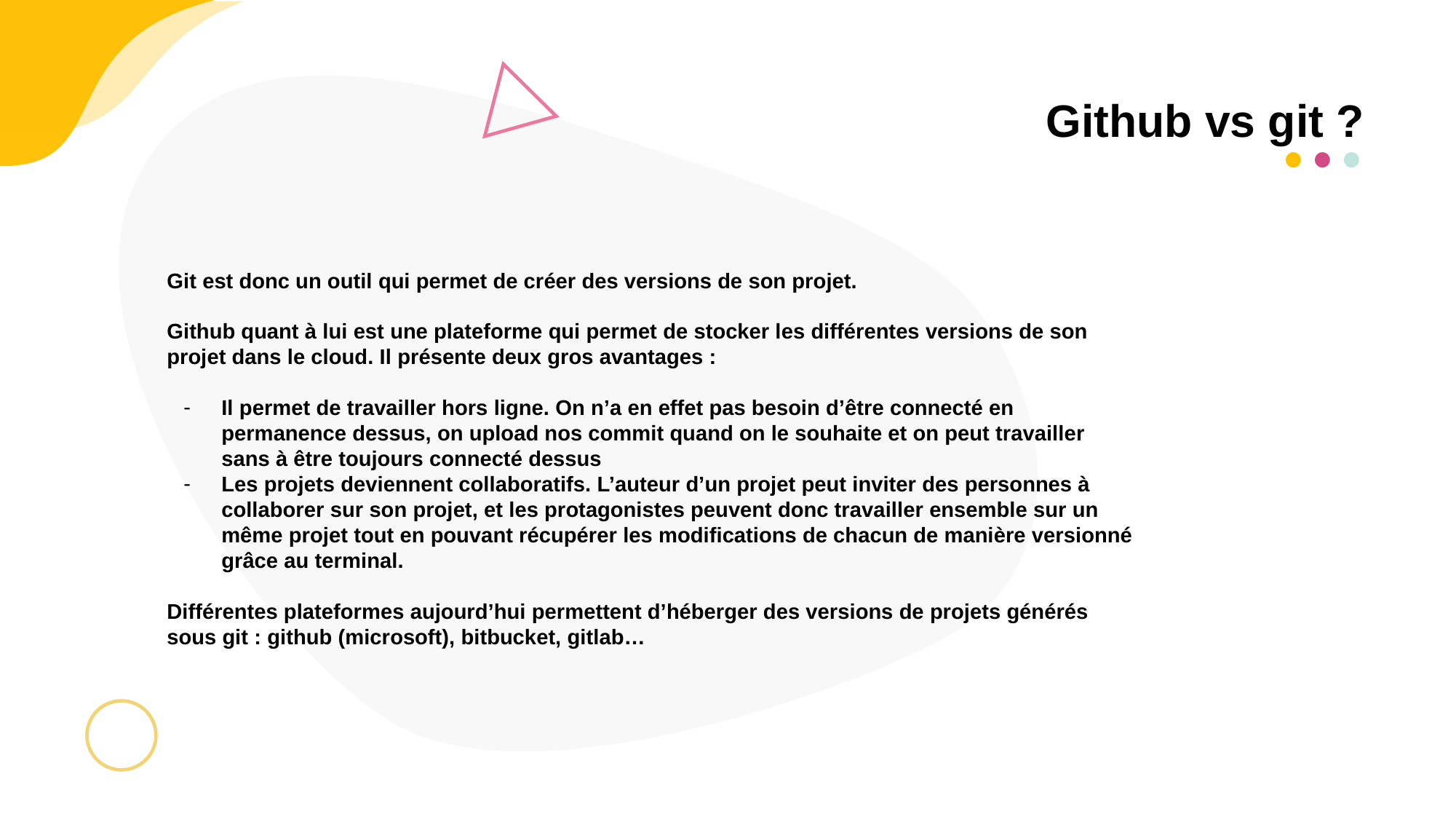

Github vs git ?

Git est donc un outil qui permet de créer des versions de son projet.

Github quant à lui est une plateforme qui permet de stocker les différentes versions de son projet dans le cloud. Il présente deux gros avantages :

Il permet de travailler hors ligne. On n’a en effet pas besoin d’être connecté en permanence dessus, on upload nos commit quand on le souhaite et on peut travailler sans à être toujours connecté dessus
Les projets deviennent collaboratifs. L’auteur d’un projet peut inviter des personnes à collaborer sur son projet, et les protagonistes peuvent donc travailler ensemble sur un même projet tout en pouvant récupérer les modifications de chacun de manière versionné grâce au terminal.

Différentes plateformes aujourd’hui permettent d’héberger des versions de projets générés sous git : github (microsoft), bitbucket, gitlab…